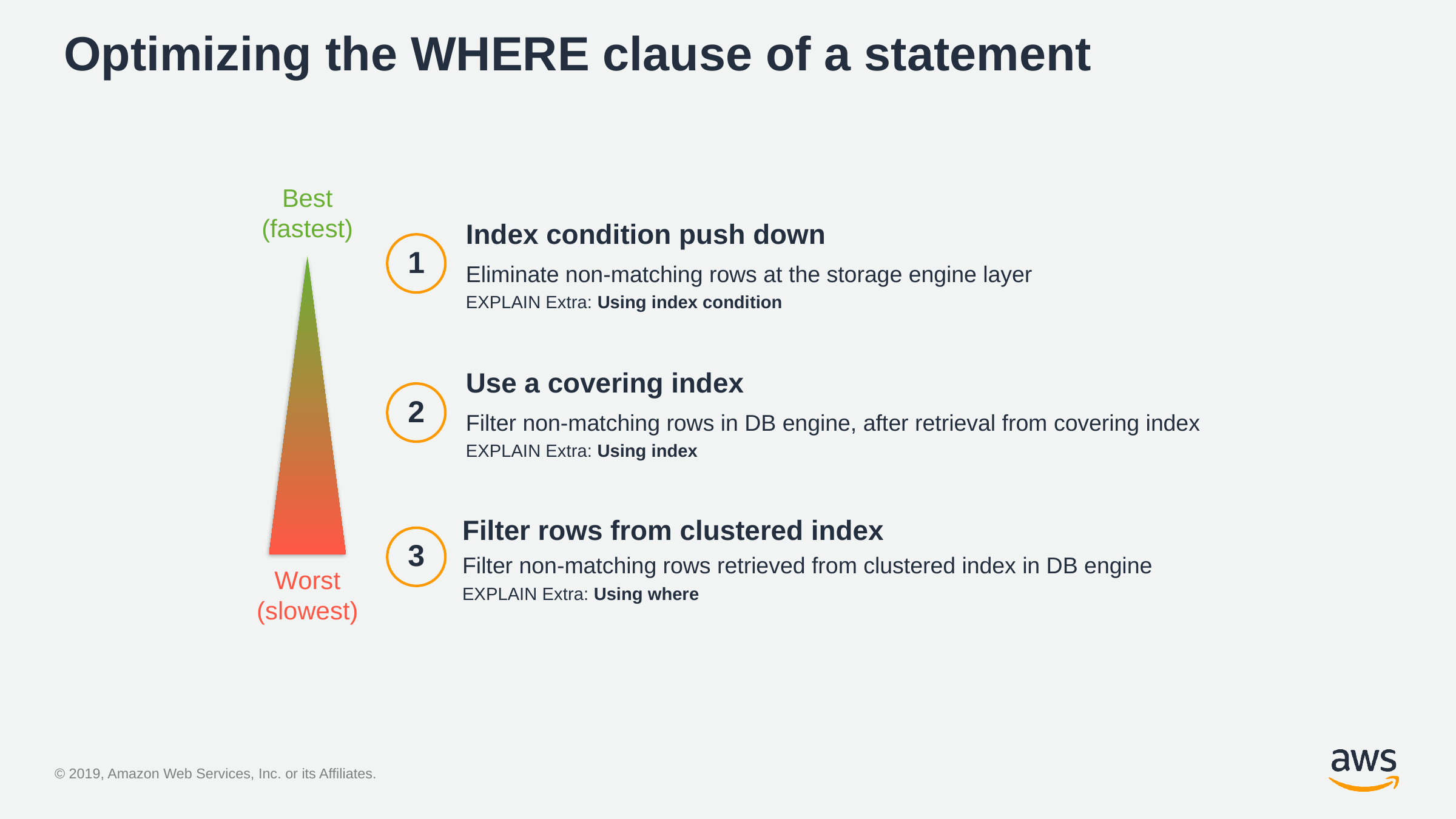

# Optimizing the WHERE clause of a statement
Best
(fastest)
1
Index condition push down
Eliminate non-matching rows at the storage engine layer
EXPLAIN Extra: Using index condition

2
Use a covering index
Filter non-matching rows in DB engine, after retrieval from covering index
EXPLAIN Extra: Using index
3
Filter rows from clustered index
Filter non-matching rows retrieved from clustered index in DB engine
EXPLAIN Extra: Using where
Worst
(slowest)